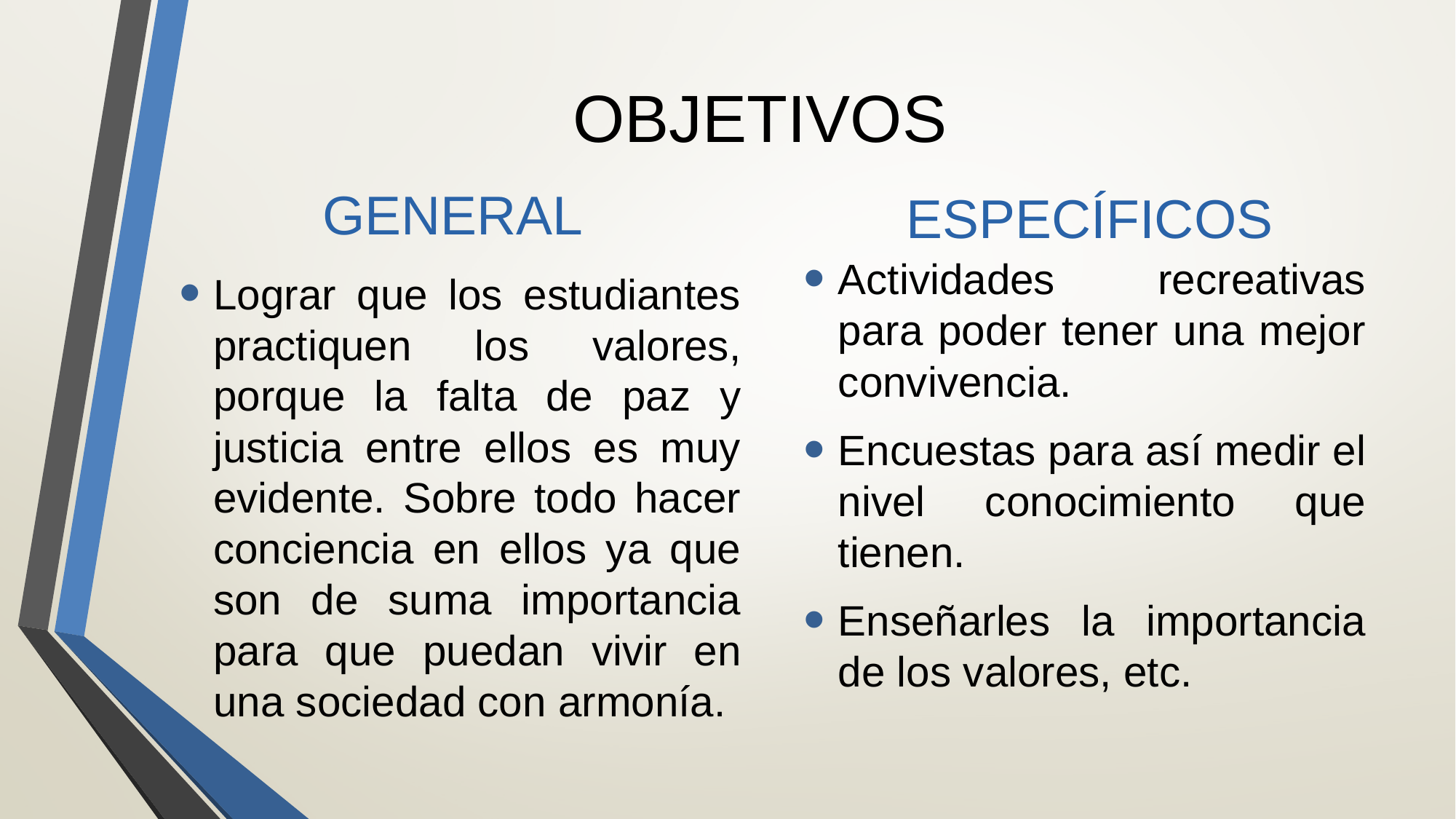

# OBJETIVOS
GENERAL
ESPECÍFICOS
Actividades recreativas para poder tener una mejor convivencia.
Encuestas para así medir el nivel conocimiento que tienen.
Enseñarles la importancia de los valores, etc.
Lograr que los estudiantes practiquen los valores, porque la falta de paz y justicia entre ellos es muy evidente. Sobre todo hacer conciencia en ellos ya que son de suma importancia para que puedan vivir en una sociedad con armonía.